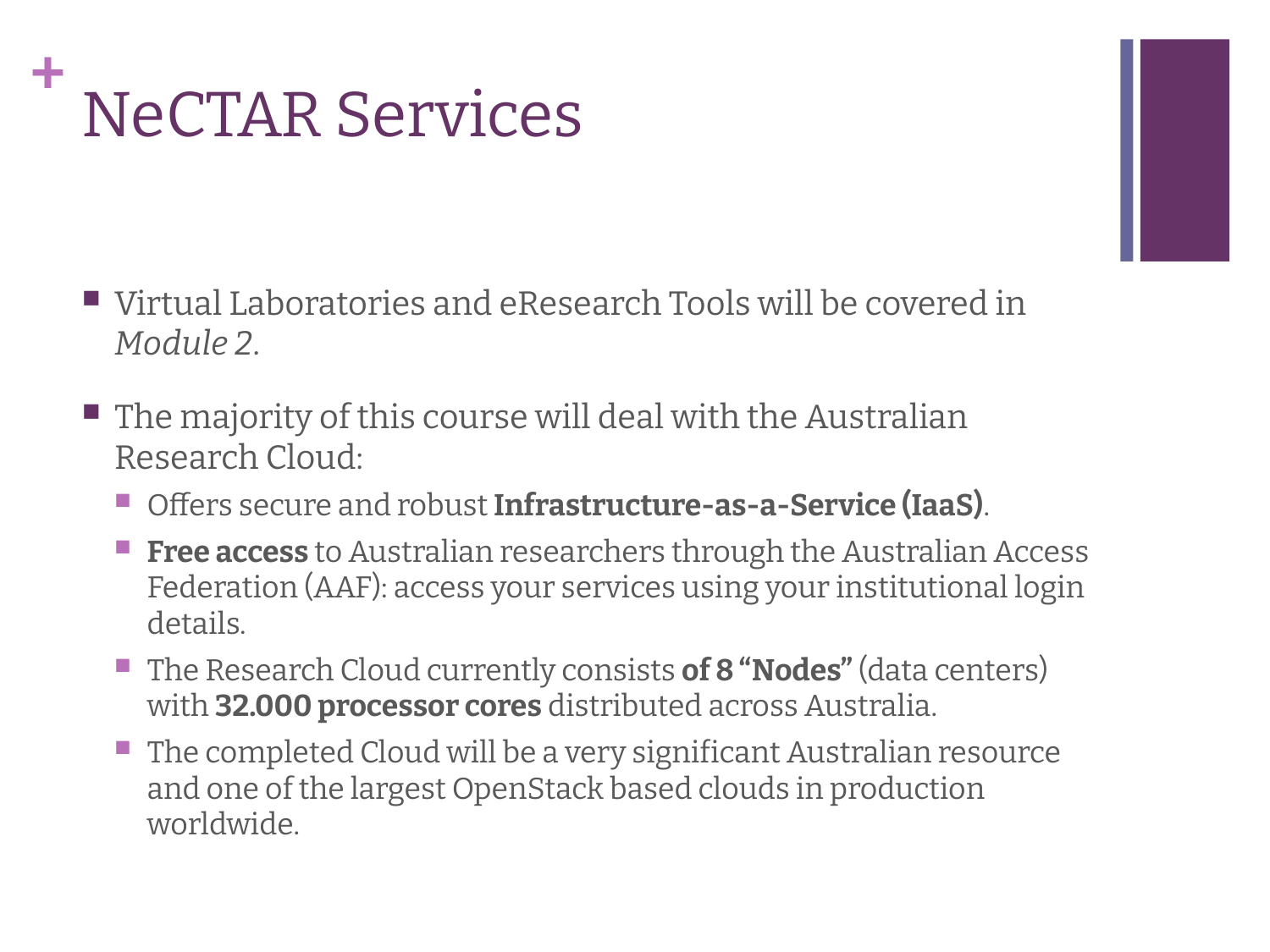

# NeCTAR Services
Virtual Laboratories and eResearch Tools will be covered in Module 2.
The majority of this course will deal with the Australian Research Cloud:
Offers secure and robust Infrastructure-as-a-Service (IaaS).
Free access to Australian researchers through the Australian Access Federation (AAF): access your services using your institutional login details.
The Research Cloud currently consists of 8 “Nodes” (data centers) with 32.000 processor cores distributed across Australia.
The completed Cloud will be a very significant Australian resource and one of the largest OpenStack based clouds in production worldwide.